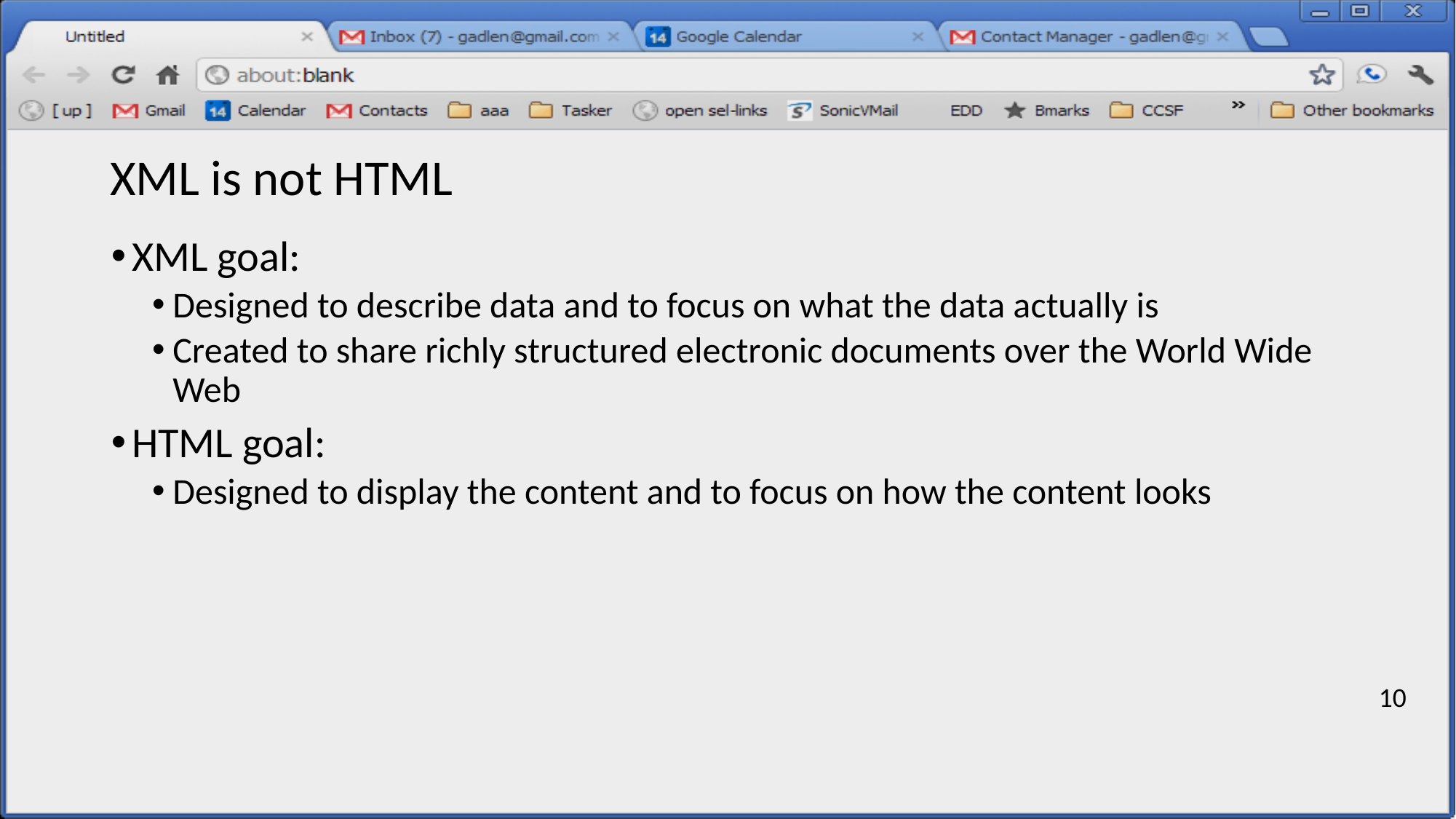

# XML is not HTML
XML goal:
Designed to describe data and to focus on what the data actually is
Created to share richly structured electronic documents over the World Wide Web
HTML goal:
Designed to display the content and to focus on how the content looks
10